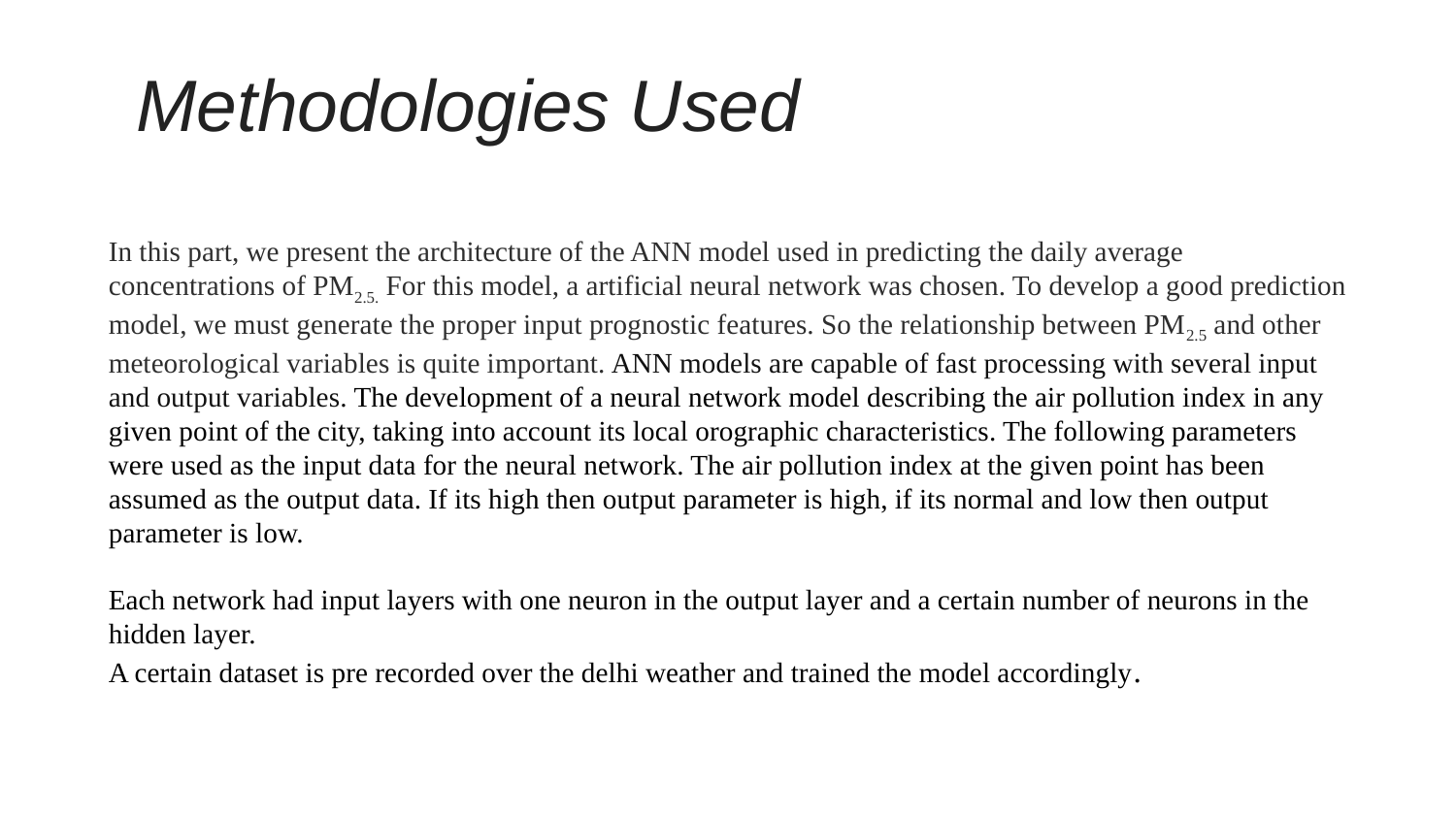

Methodologies Used
In this part, we present the architecture of the ANN model used in predicting the daily average concentrations of PM2.5. For this model, a artificial neural network was chosen. To develop a good prediction model, we must generate the proper input prognostic features. So the relationship between PM2.5 and other meteorological variables is quite important. ANN models are capable of fast processing with several input and output variables. The development of a neural network model describing the air pollution index in any given point of the city, taking into account its local orographic characteristics. The following parameters were used as the input data for the neural network. The air pollution index at the given point has been assumed as the output data. If its high then output parameter is high, if its normal and low then output parameter is low.

Each network had input layers with one neuron in the output layer and a certain number of neurons in the hidden layer.
A certain dataset is pre recorded over the delhi weather and trained the model accordingly.